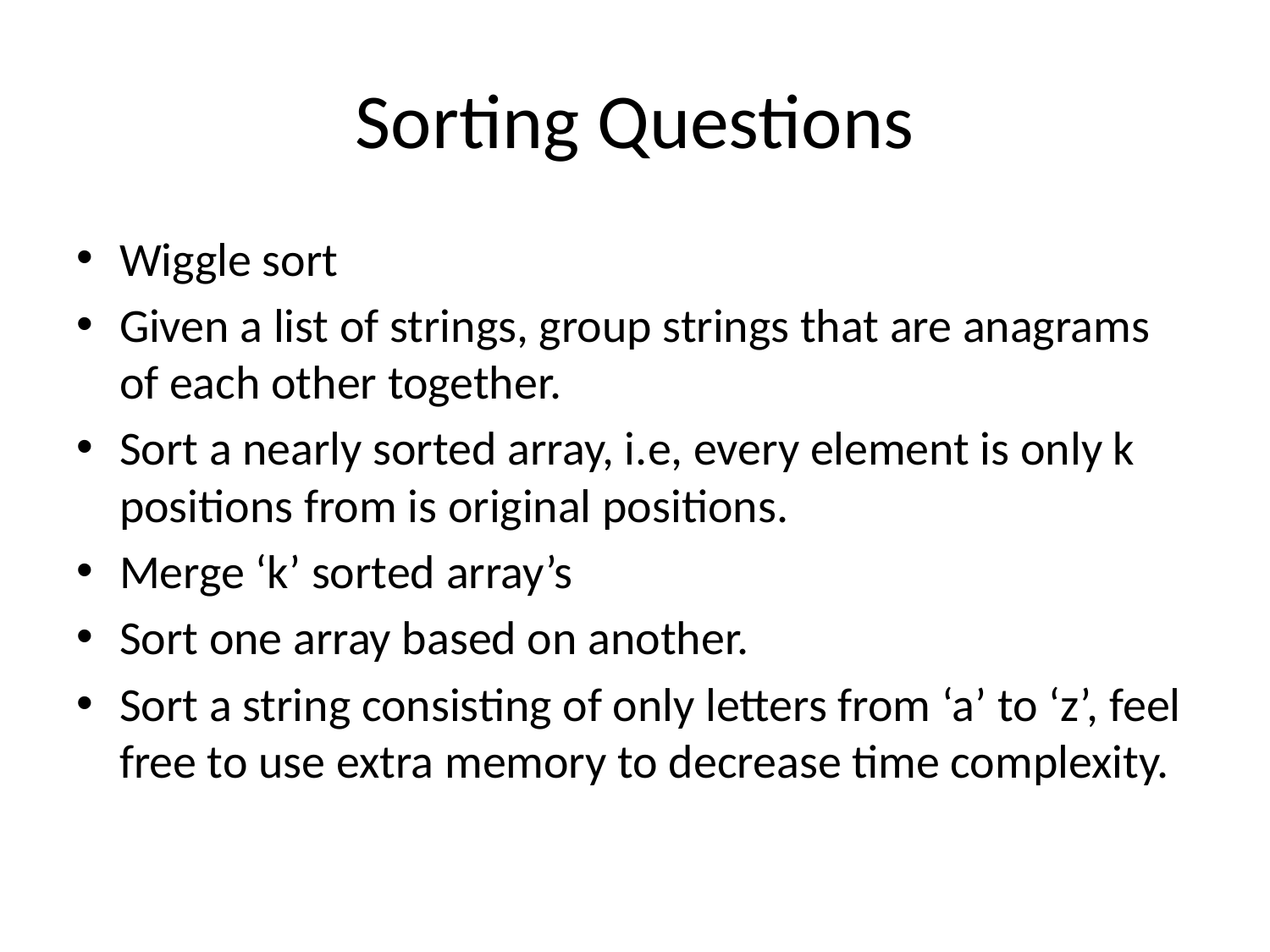

# Sorting Questions
Wiggle sort
Given a list of strings, group strings that are anagrams of each other together.
Sort a nearly sorted array, i.e, every element is only k positions from is original positions.
Merge ‘k’ sorted array’s
Sort one array based on another.
Sort a string consisting of only letters from ‘a’ to ‘z’, feel free to use extra memory to decrease time complexity.